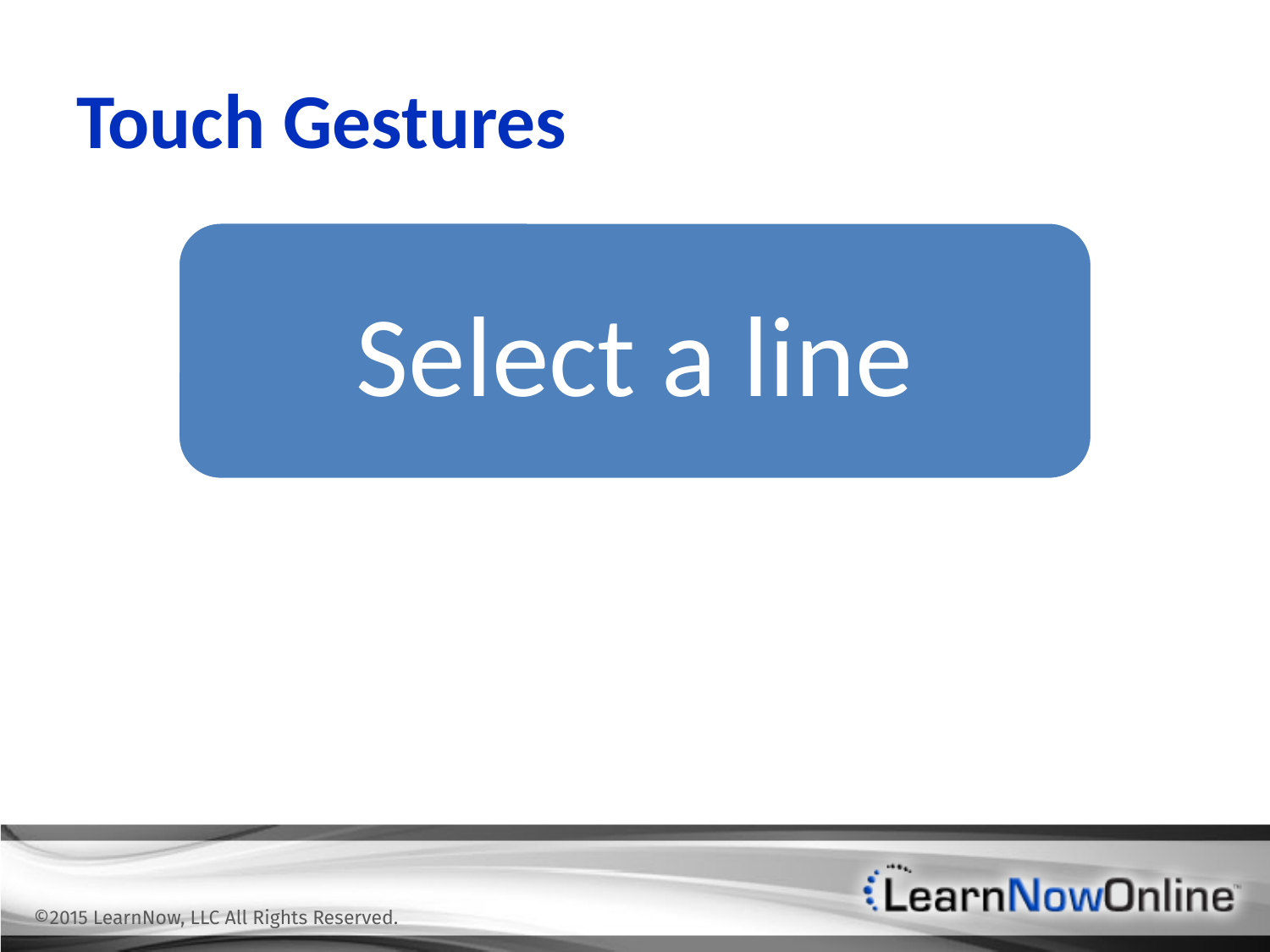

# Touch Gestures
Select a line
©2015 LearnNow, LLC All Rights Reserved.